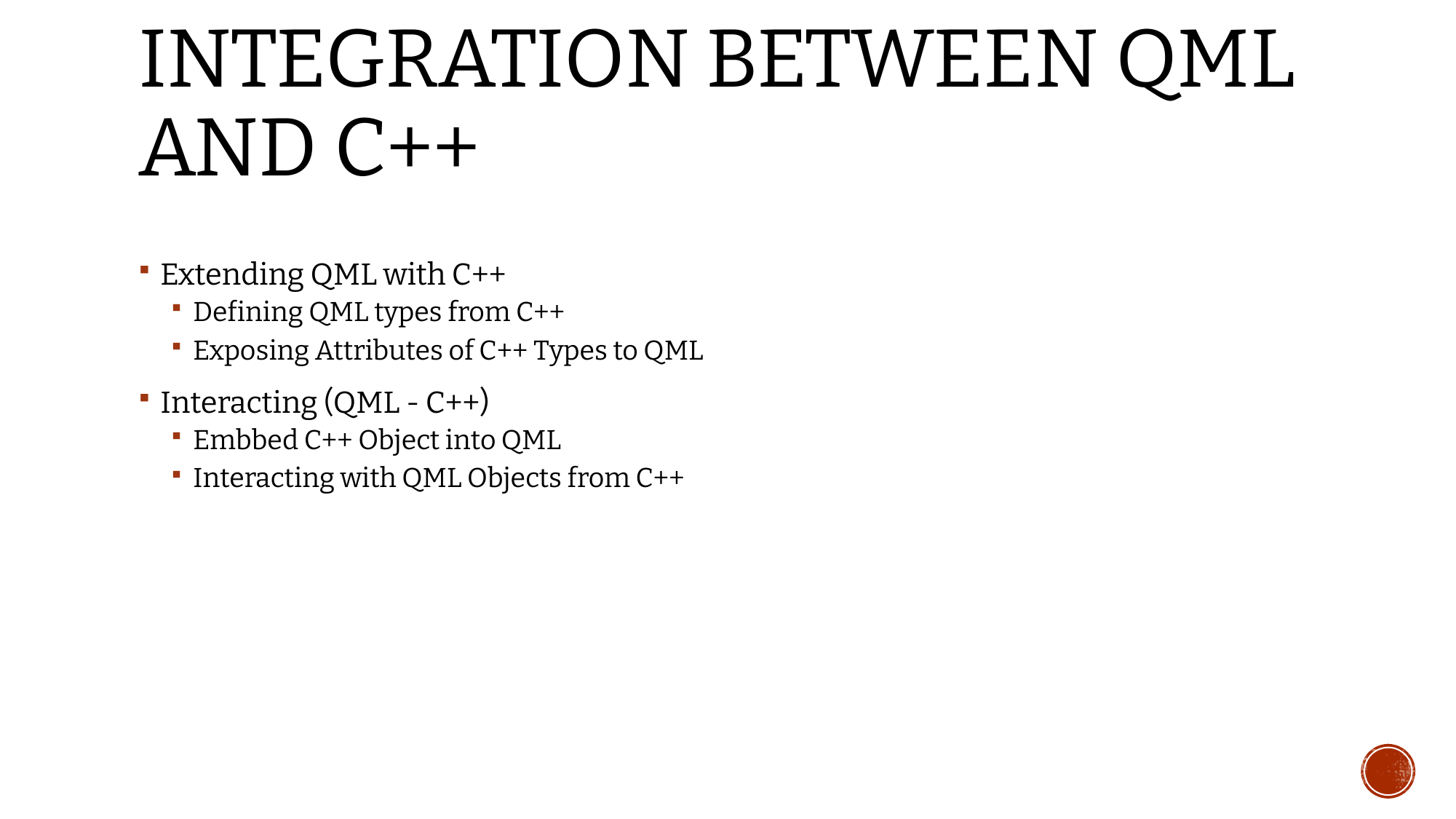

# Integration between QML and C++
Extending QML with C++
Defining QML types from C++
Exposing Attributes of C++ Types to QML
Interacting (QML - C++)
Embbed C++ Object into QML
Interacting with QML Objects from C++